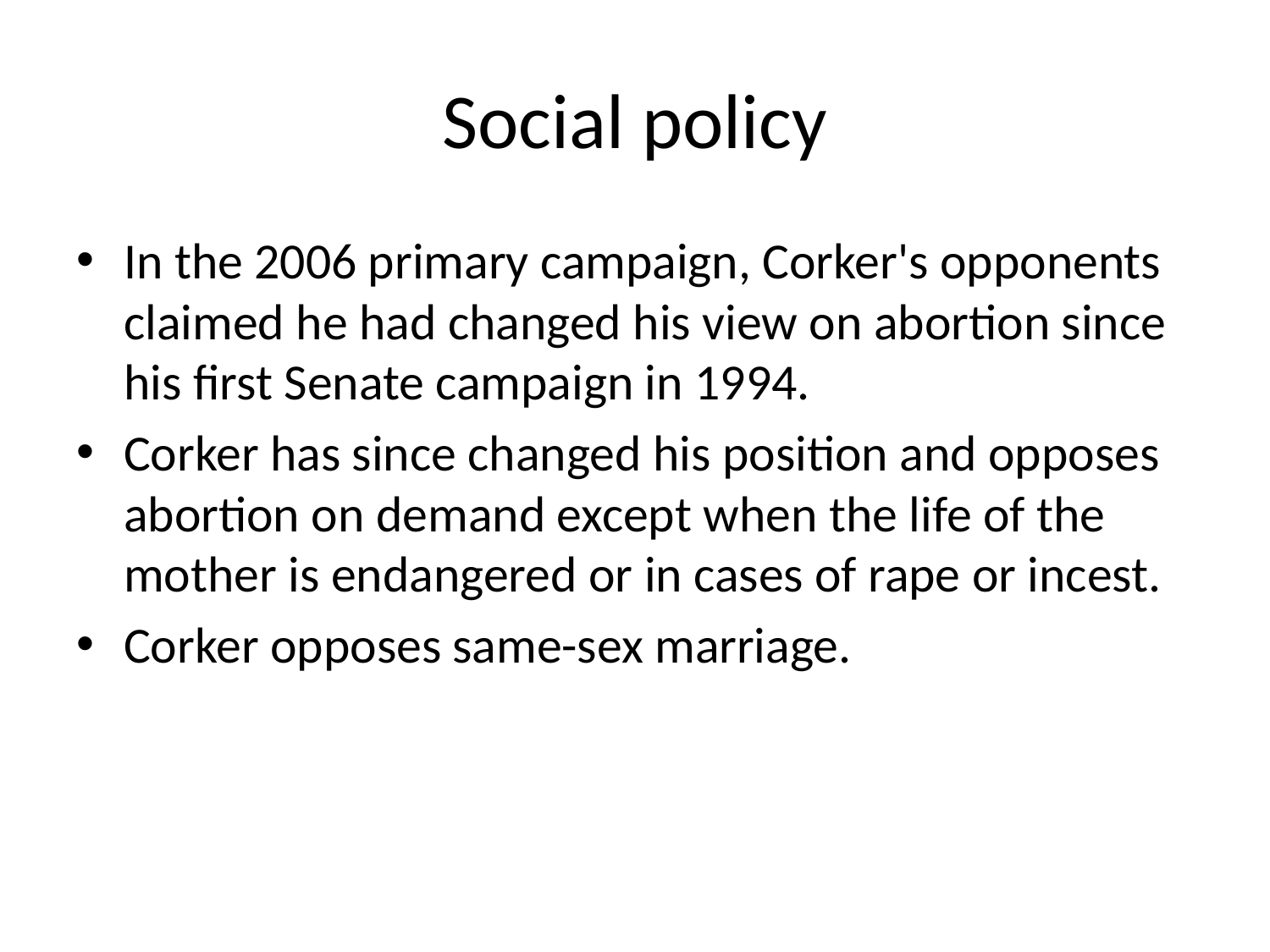

# Social policy
In the 2006 primary campaign, Corker's opponents claimed he had changed his view on abortion since his first Senate campaign in 1994.
Corker has since changed his position and opposes abortion on demand except when the life of the mother is endangered or in cases of rape or incest.
Corker opposes same-sex marriage.